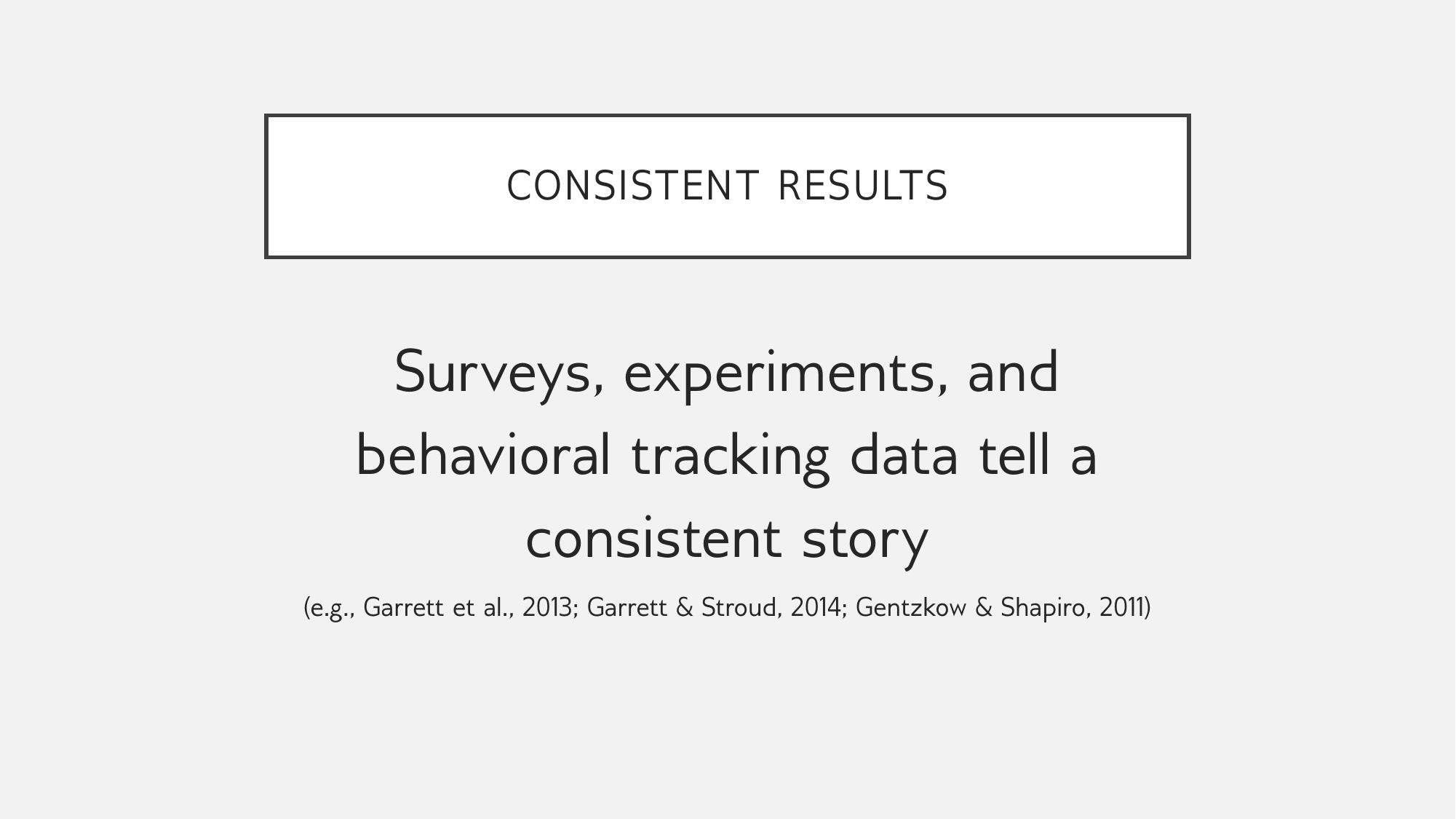

# Consistent Results
Surveys, experiments, and behavioral tracking data tell a consistent story
(e.g., Garrett et al., 2013; Garrett & Stroud, 2014; Gentzkow & Shapiro, 2011)